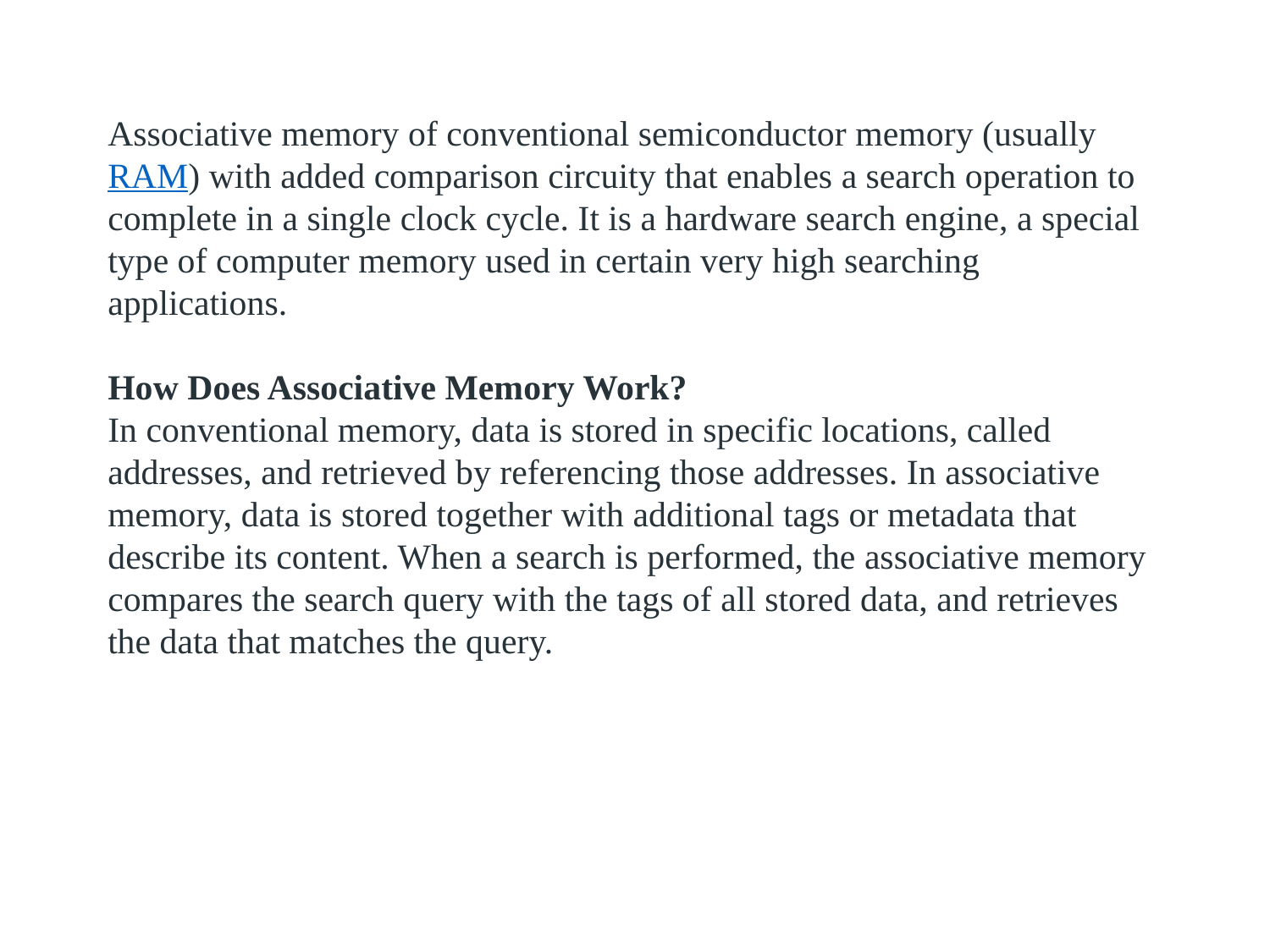

Associative memory of conventional semiconductor memory (usually RAM) with added comparison circuity that enables a search operation to complete in a single clock cycle. It is a hardware search engine, a special type of computer memory used in certain very high searching applications.

How Does Associative Memory Work?
In conventional memory, data is stored in specific locations, called addresses, and retrieved by referencing those addresses. In associative memory, data is stored together with additional tags or metadata that describe its content. When a search is performed, the associative memory compares the search query with the tags of all stored data, and retrieves the data that matches the query.